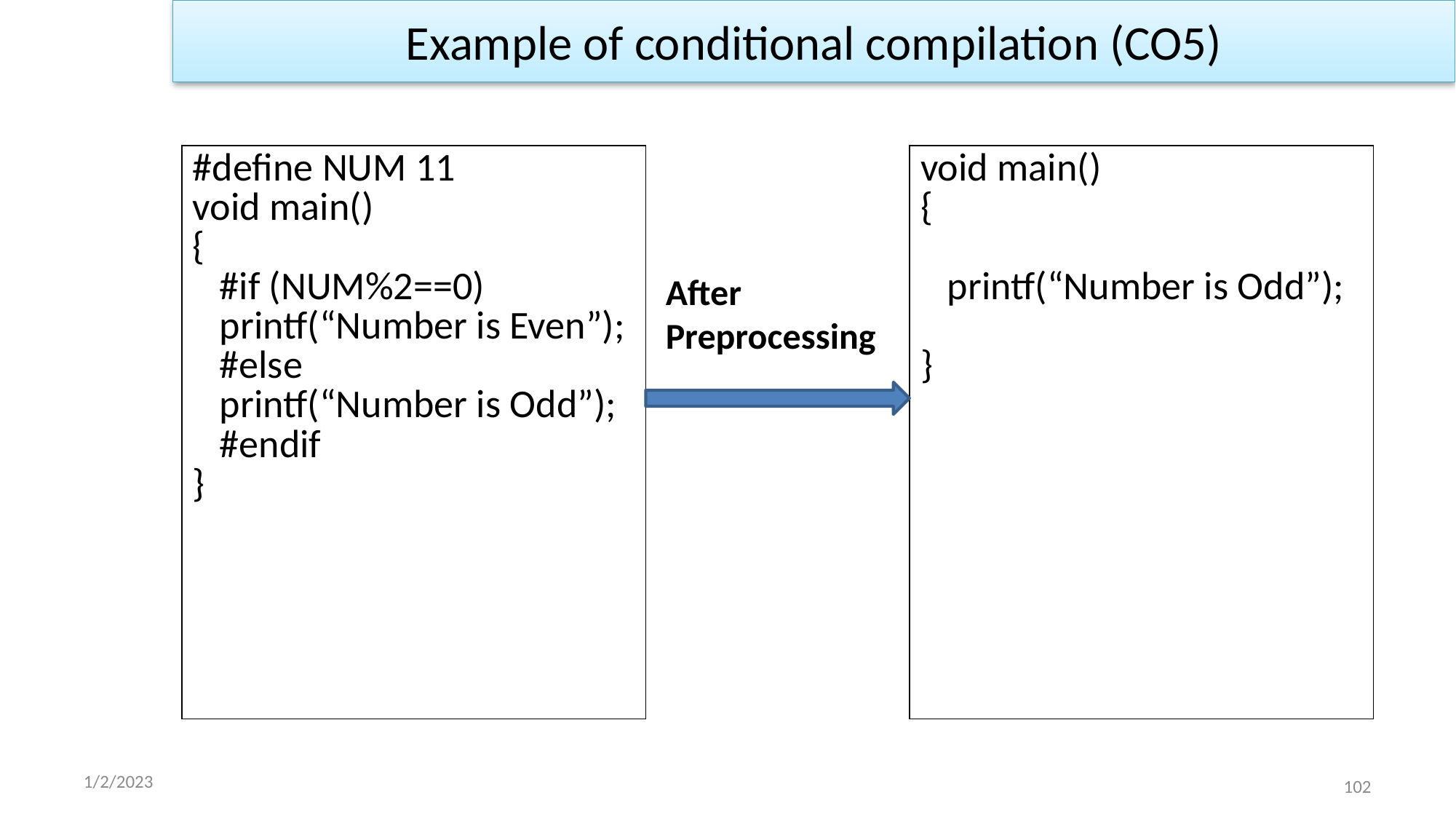

Example of conditional compilation (CO5)
| #define NUM 11 void main() { #if (NUM%2==0) printf(“Number is Even”); #else printf(“Number is Odd”); #endif } |
| --- |
| void main() { printf(“Number is Odd”); } |
| --- |
After
Preprocessing

1/2/2023
102